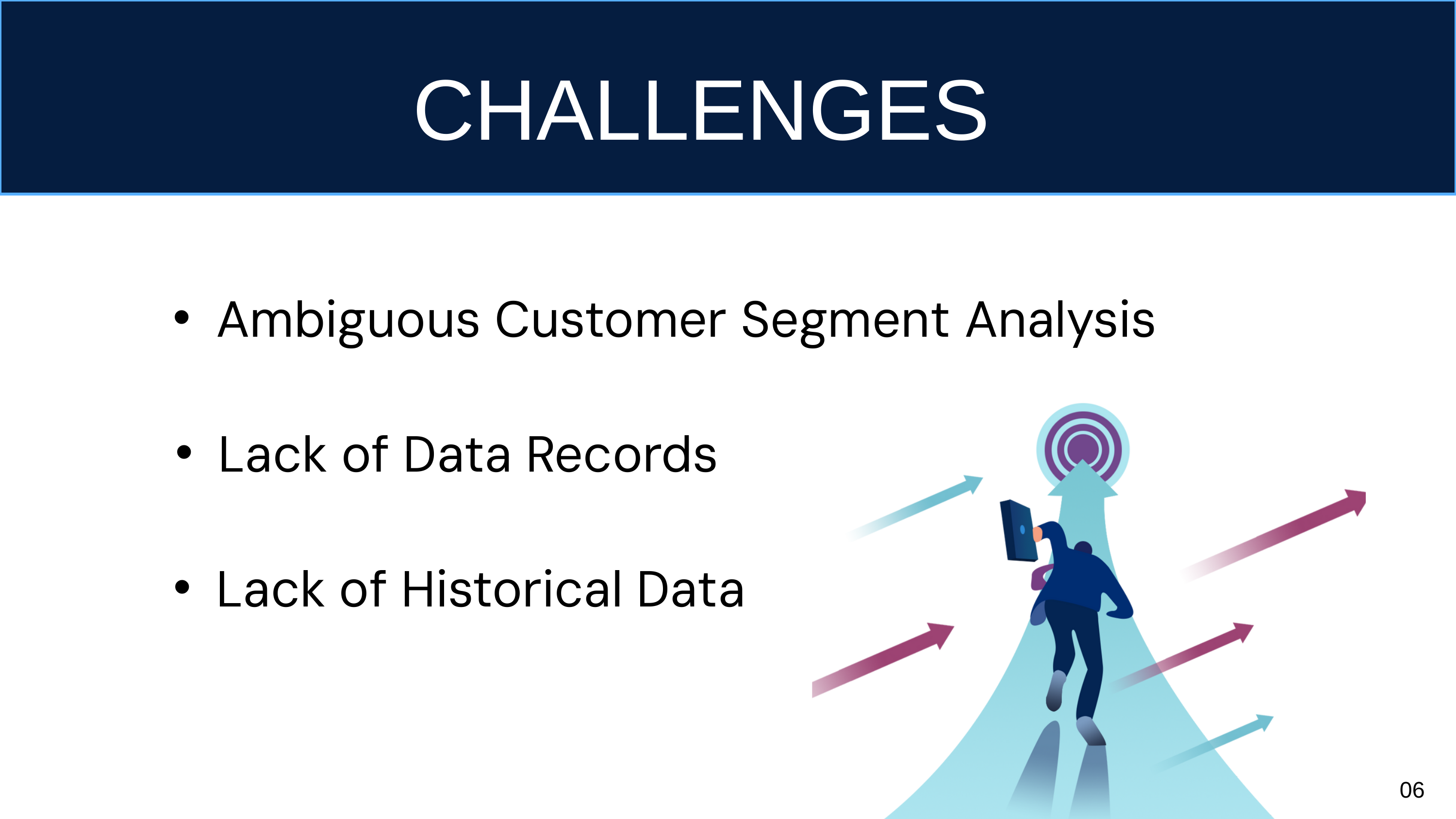

CHALLENGES
Ambiguous Customer Segment Analysis

Lack of Data Records
Lack of Historical Data
06